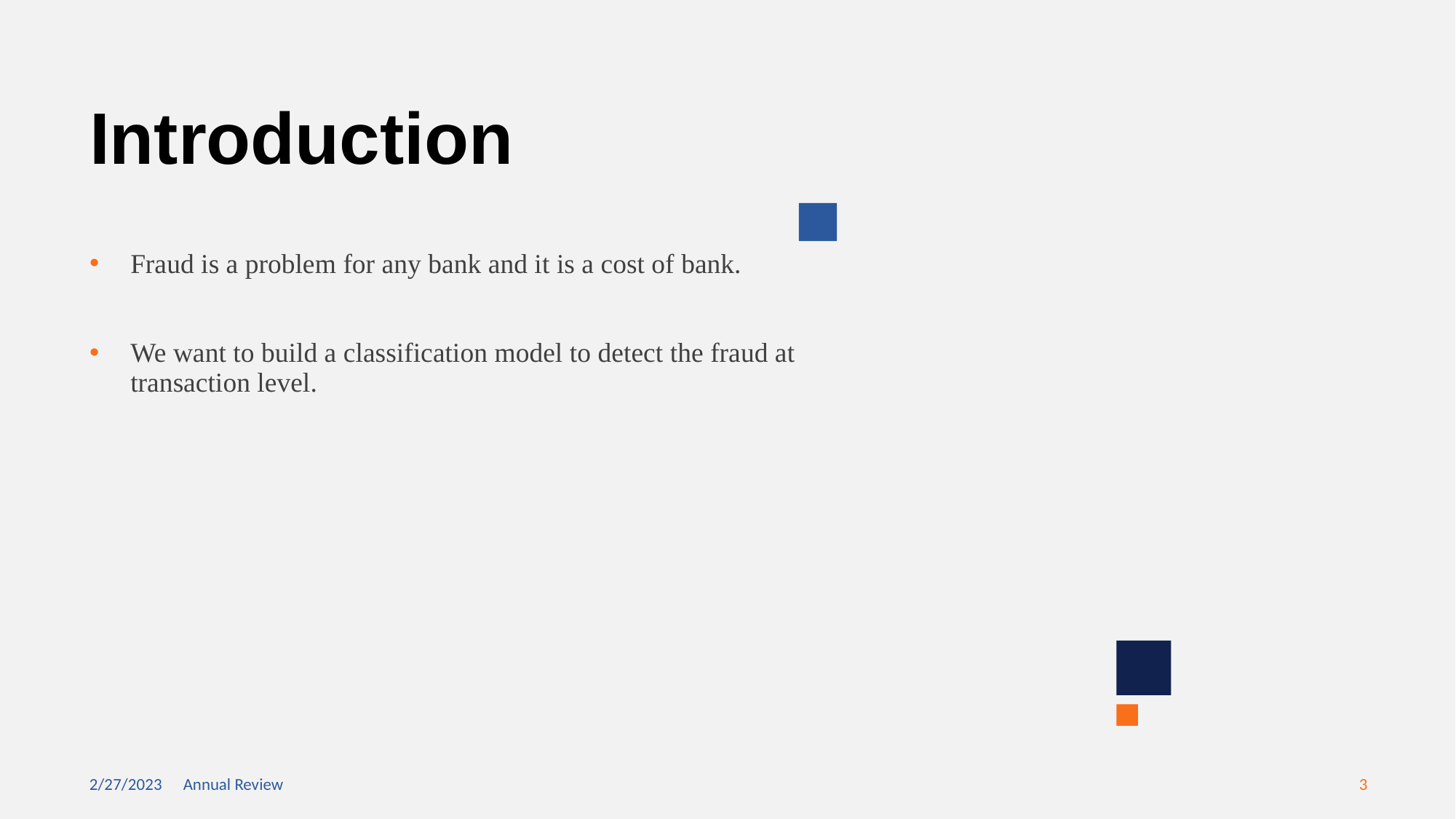

# Introduction
Fraud is a problem for any bank and it is a cost of bank.

We want to build a classification model to detect the fraud at transaction level.